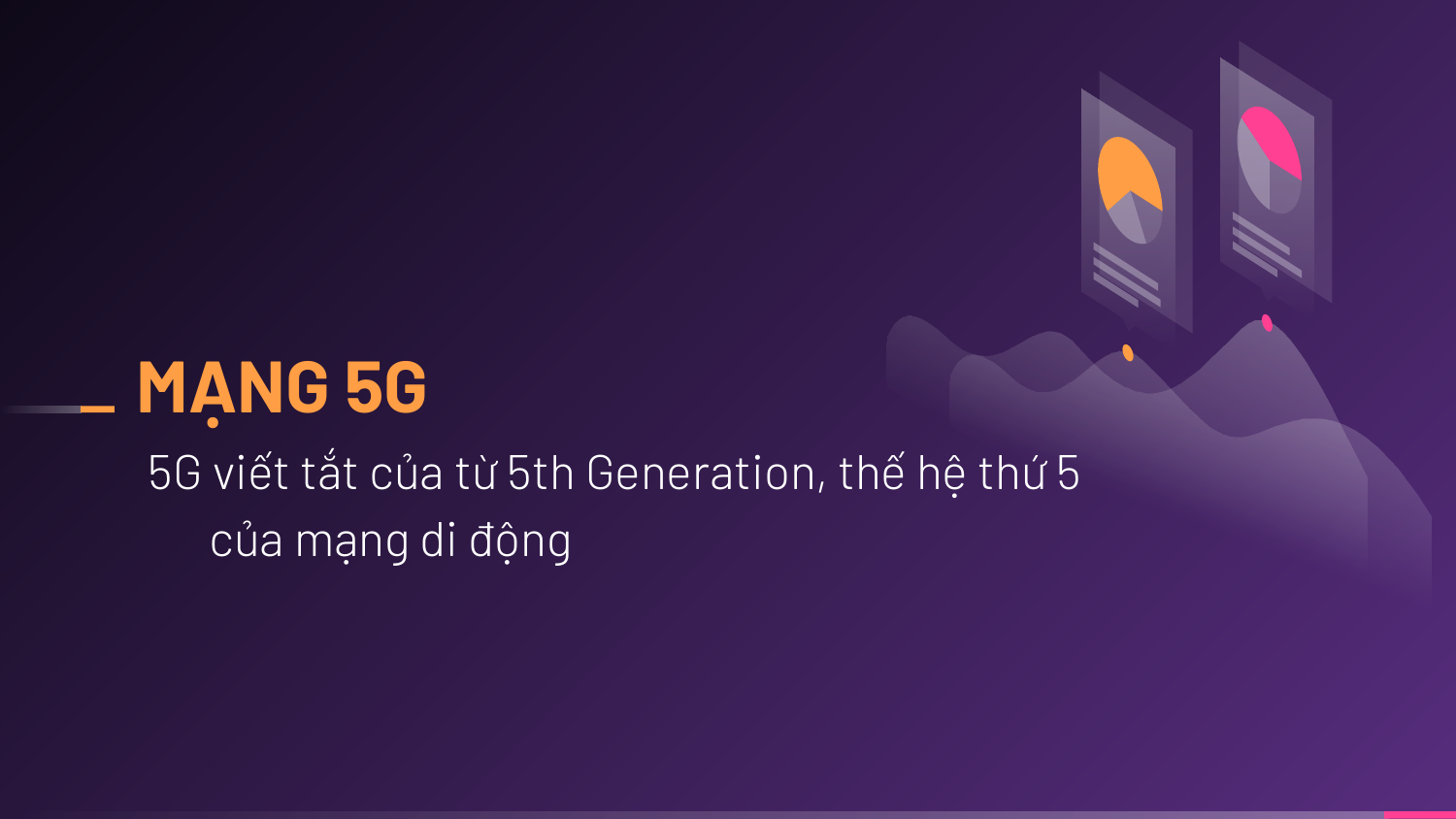

# MẠNG 5G
5G viết tắt của từ 5th Generation, thế hệ thứ 5 của mạng di động